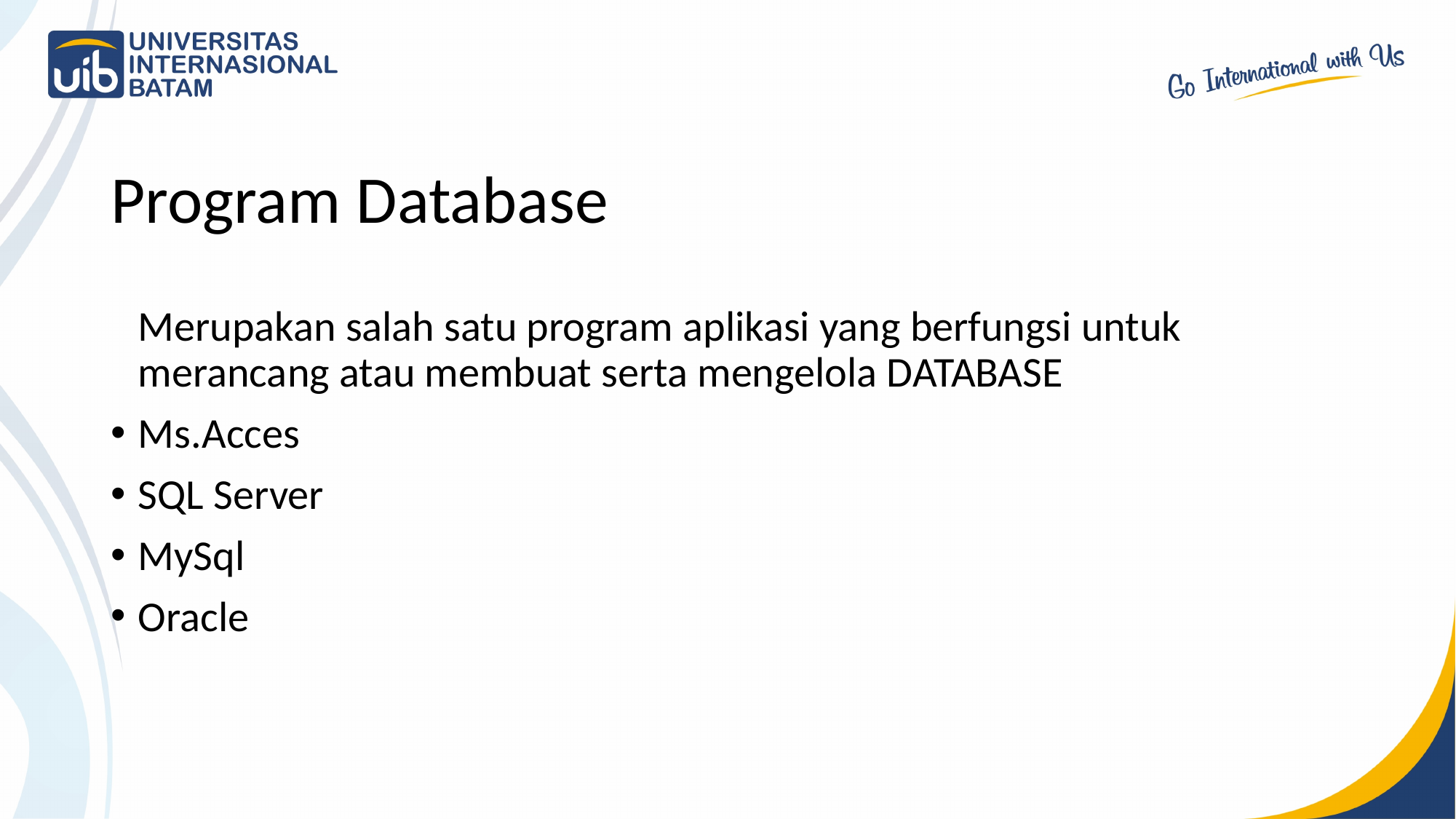

# Program Database
	Merupakan salah satu program aplikasi yang berfungsi untuk merancang atau membuat serta mengelola DATABASE
Ms.Acces
SQL Server
MySql
Oracle